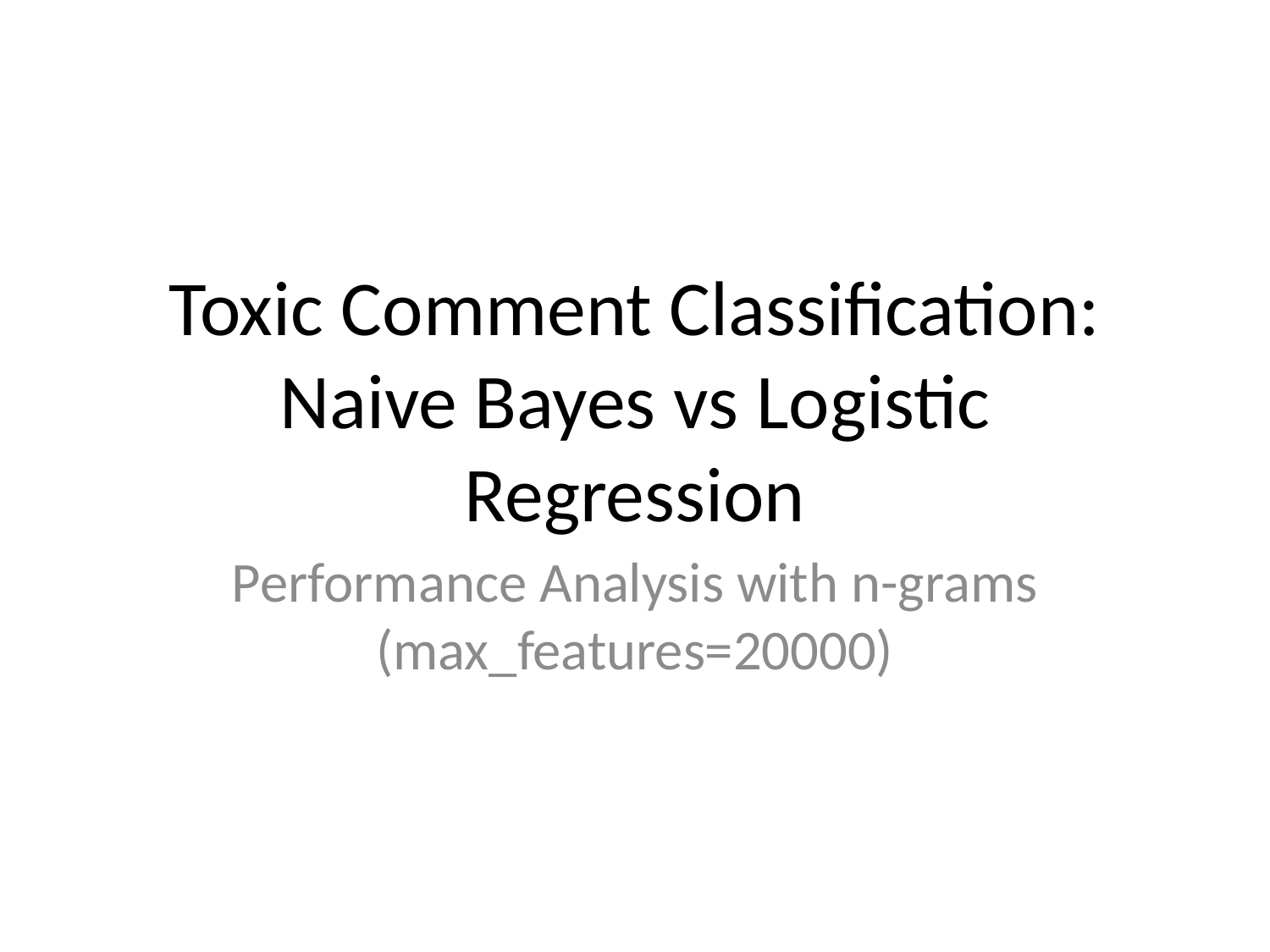

# Toxic Comment Classification: Naive Bayes vs Logistic Regression
Performance Analysis with n-grams (max_features=20000)